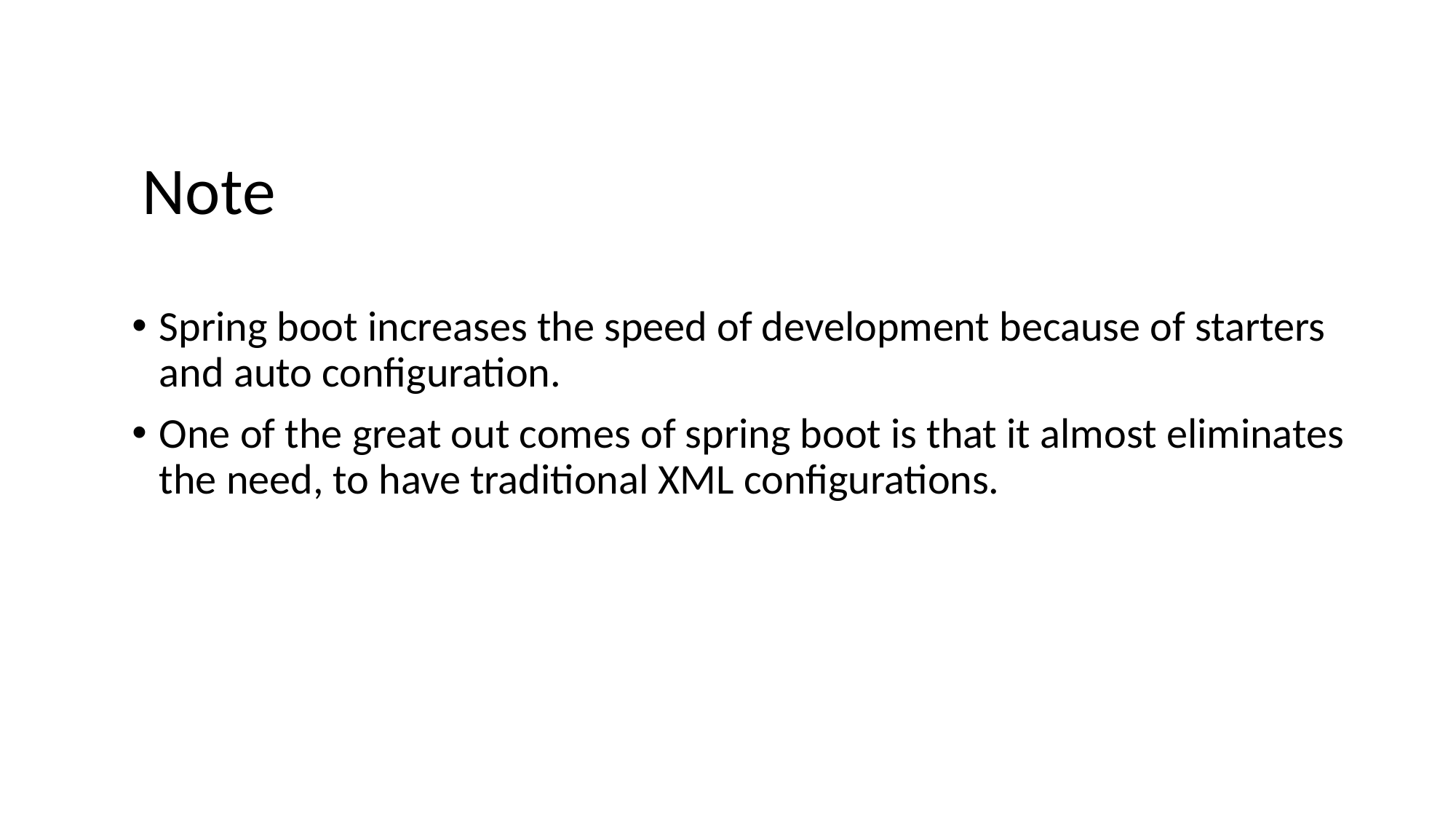

# Note
Spring boot increases the speed of development because of starters and auto configuration.
One of the great out comes of spring boot is that it almost eliminates the need, to have traditional XML configurations.